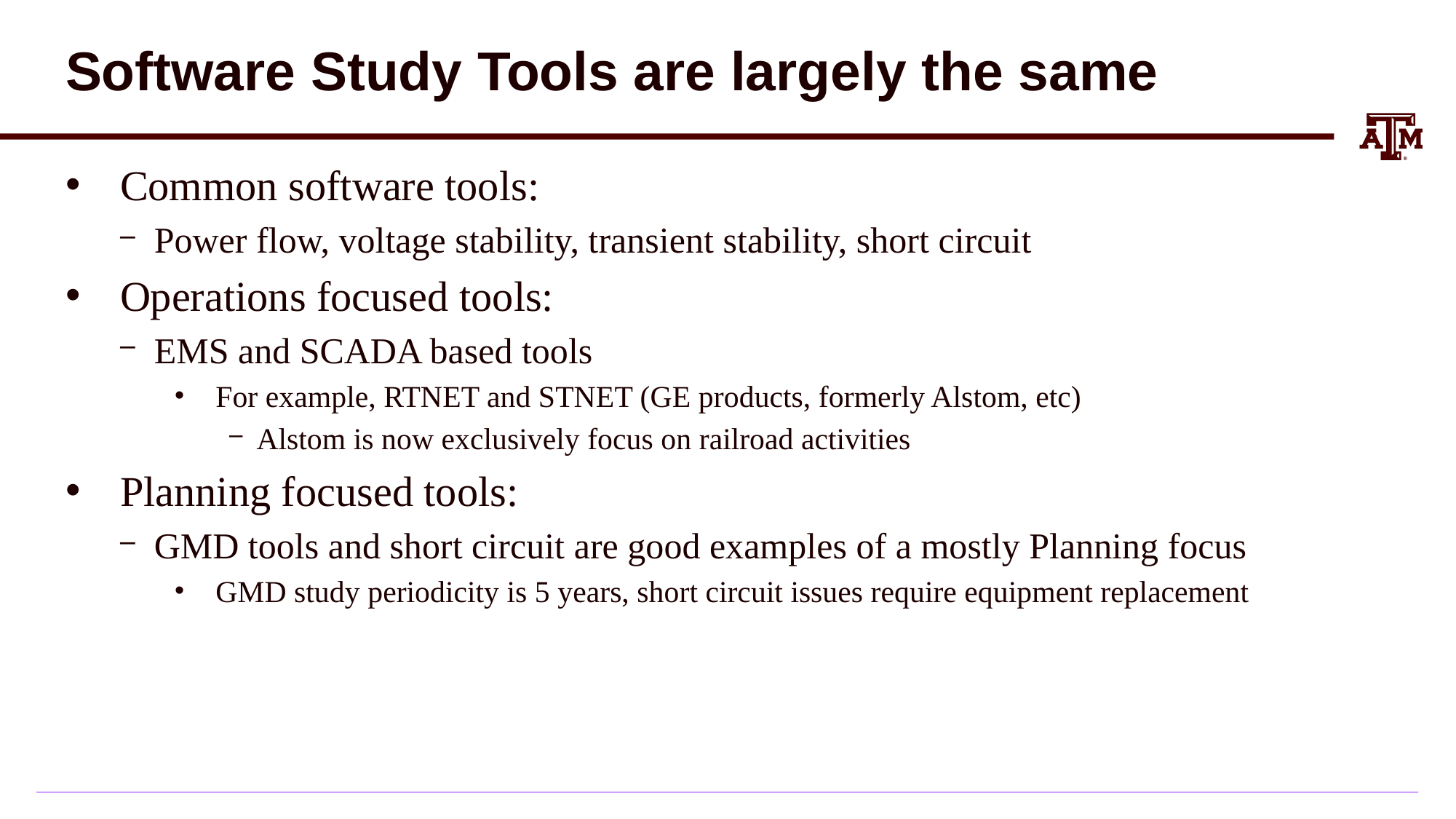

# Software Study Tools are largely the same
Common software tools:
Power flow, voltage stability, transient stability, short circuit
Operations focused tools:
EMS and SCADA based tools
For example, RTNET and STNET (GE products, formerly Alstom, etc)
Alstom is now exclusively focus on railroad activities
Planning focused tools:
GMD tools and short circuit are good examples of a mostly Planning focus
GMD study periodicity is 5 years, short circuit issues require equipment replacement